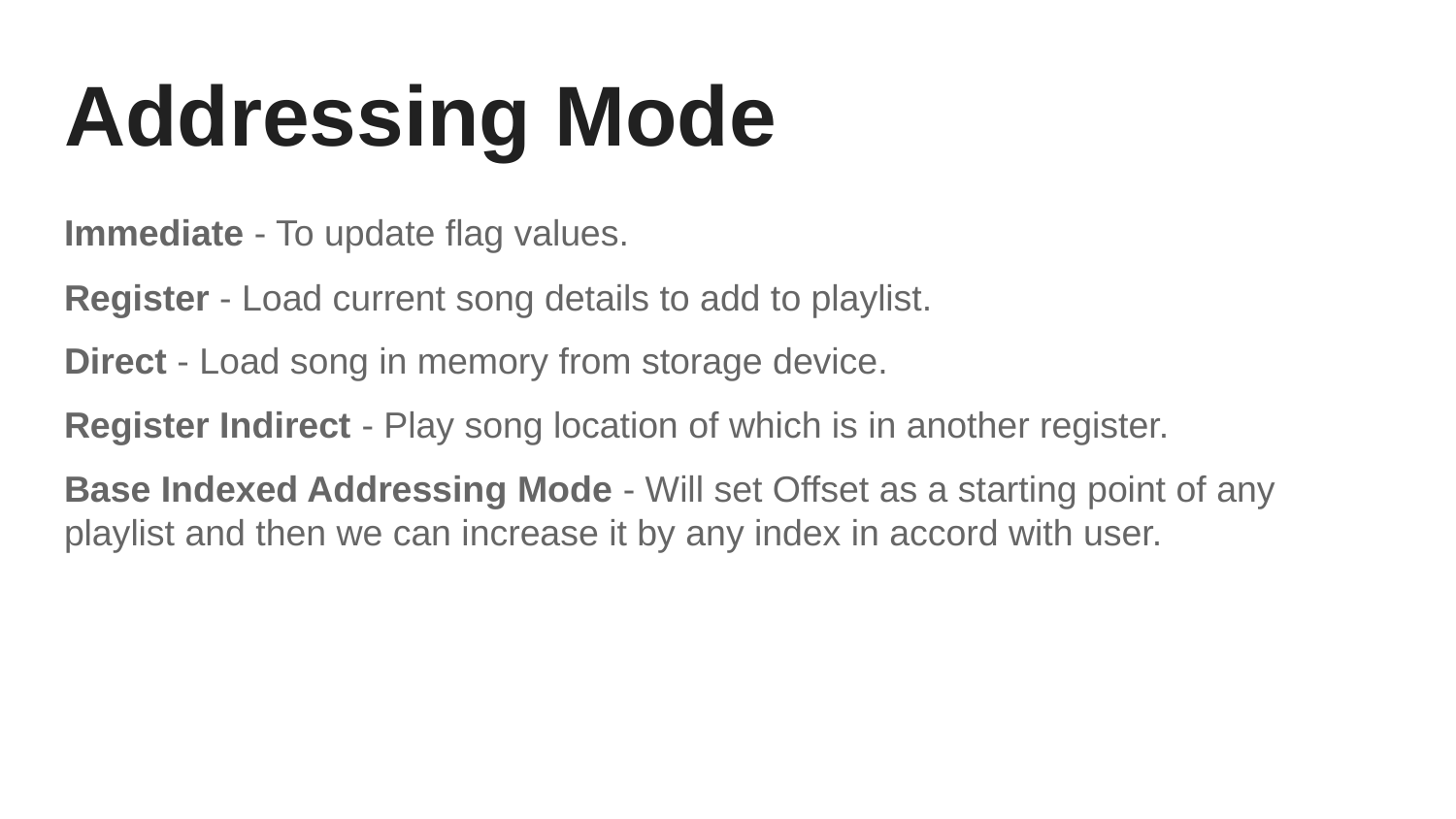

# Addressing Mode
Immediate - To update flag values.
Register - Load current song details to add to playlist.
Direct - Load song in memory from storage device.
Register Indirect - Play song location of which is in another register.
Base Indexed Addressing Mode - Will set Offset as a starting point of any playlist and then we can increase it by any index in accord with user.